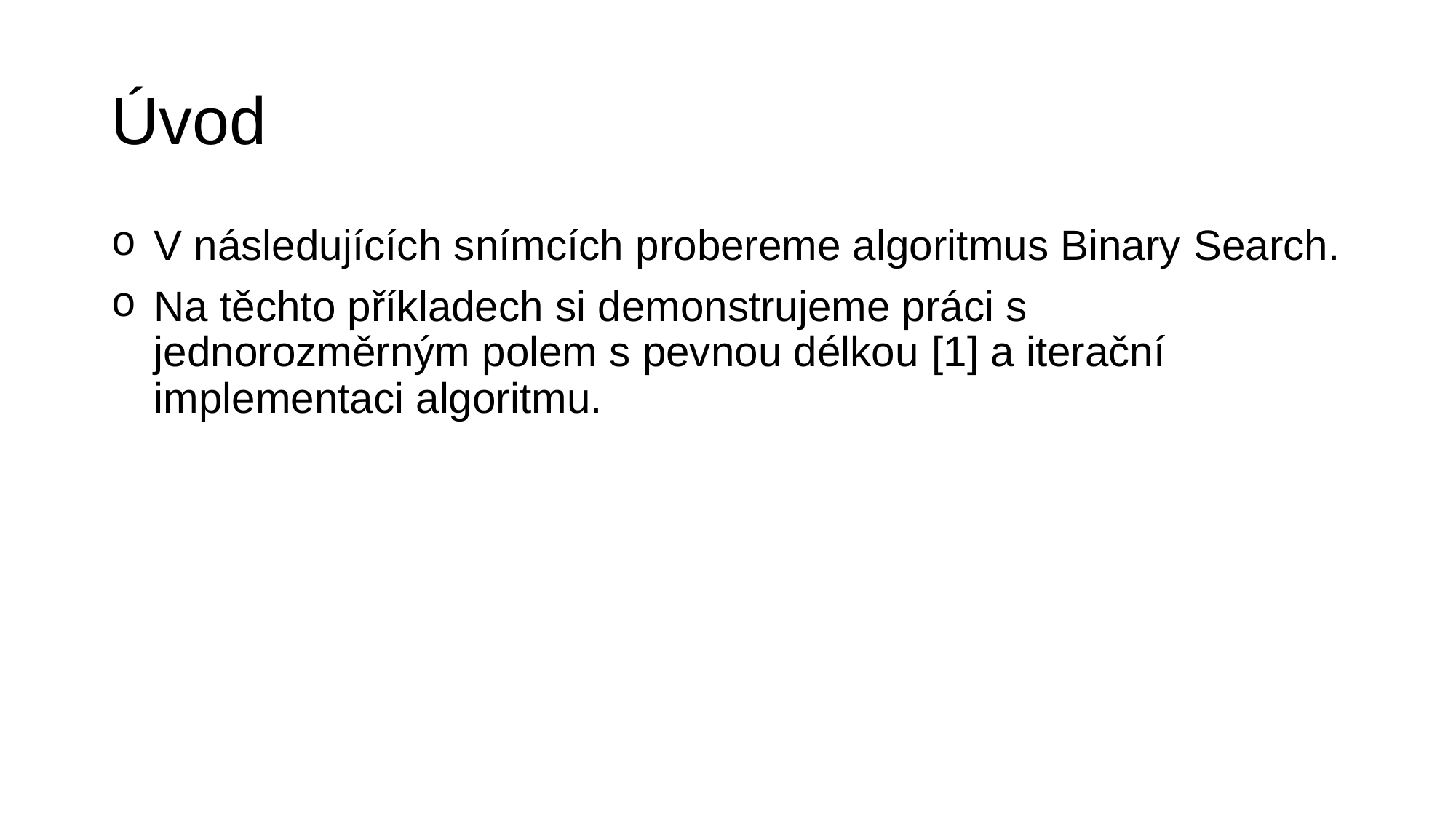

# Úvod
V následujících snímcích probereme algoritmus Binary Search.
Na těchto příkladech si demonstrujeme práci s jednorozměrným polem s pevnou délkou [1] a iterační implementaci algoritmu.